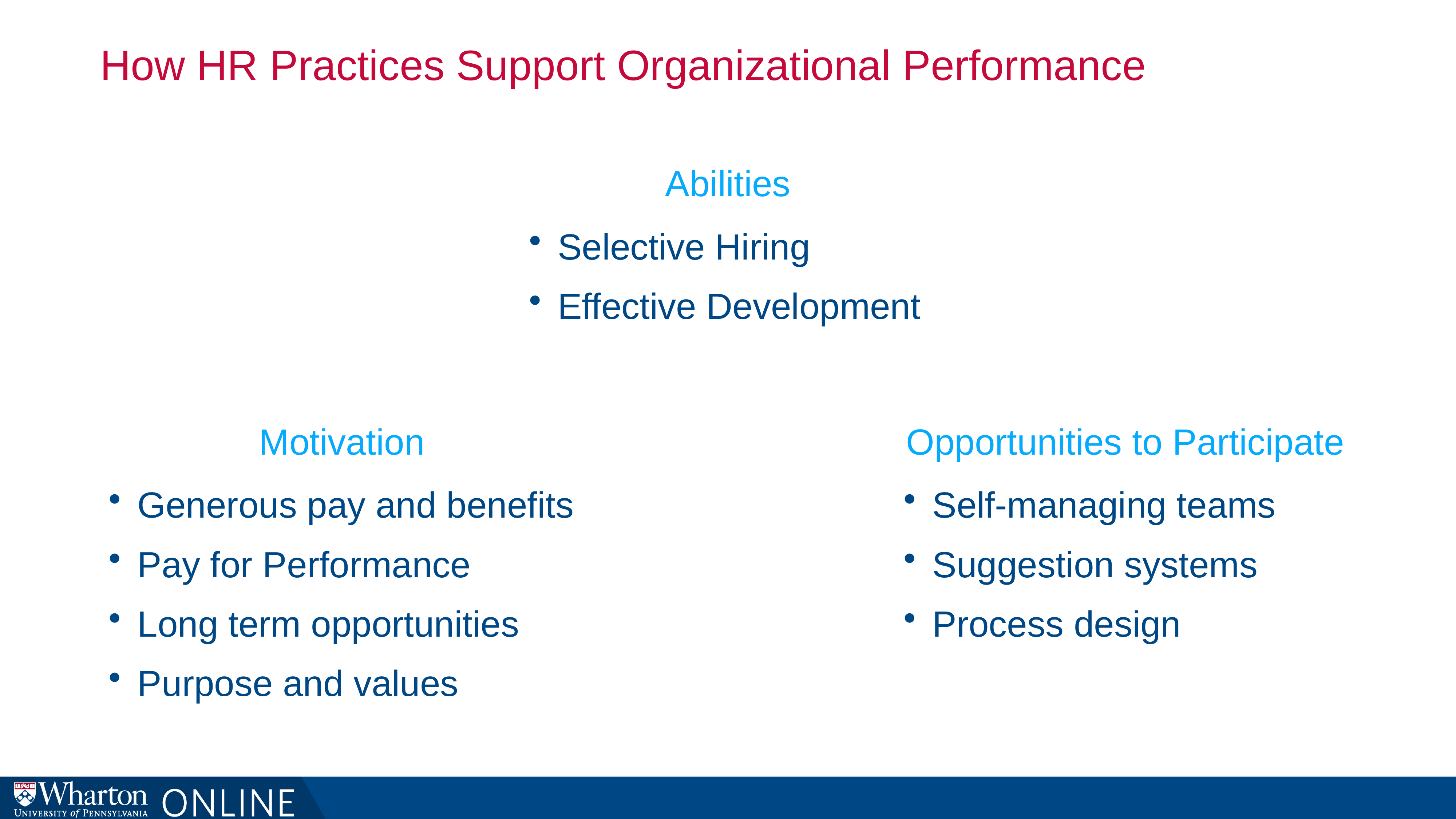

# How HR Practices Support Organizational Performance
Abilities
Selective Hiring
Effective Development
Motivation
Opportunities to Participate
Generous pay and benefits
Pay for Performance
Long term opportunities
Purpose and values
Self-managing teams
Suggestion systems
Process design